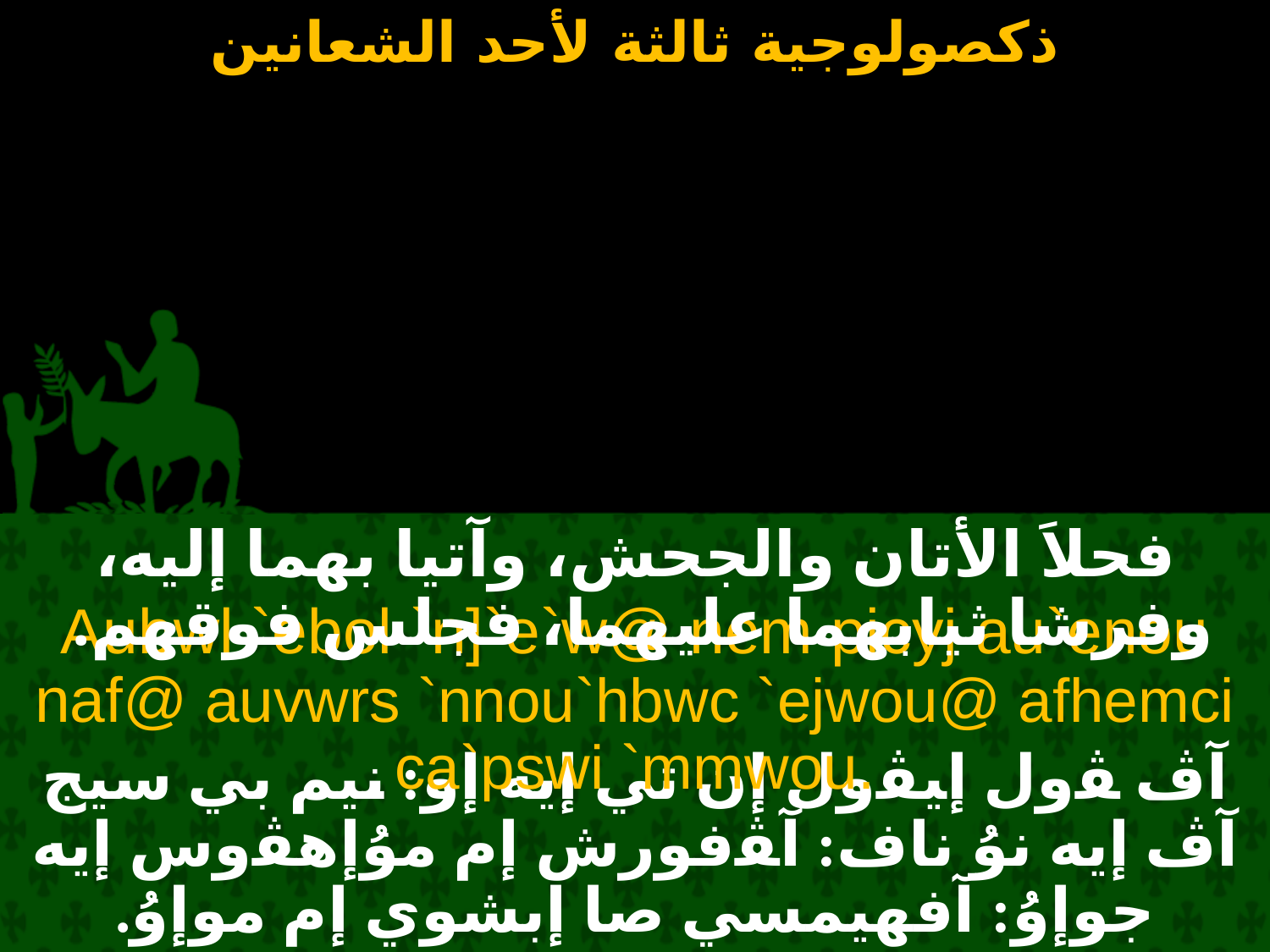

#
فحلاَ الأتان والجحش، وآتيا بهما إليه، وفرشا ثيابهما عليهما، فجلس فوقهم.
Aubwl `ebol `n]`e`w@ nem picyj au`enou naf@ auvwrs `nnou`hbwc `ejwou@ afhemci ca`pswi `mmwou.
آﭪ ﭭول إﻴﭭول إن تي إيه إو: نيم بي سيج آﭪ إيه نوُ ناف: آﭭفورش إم موُإﻫﭭوس إيه جوإوُ: آفهيمسي صا إبشوي إم موإوُ.